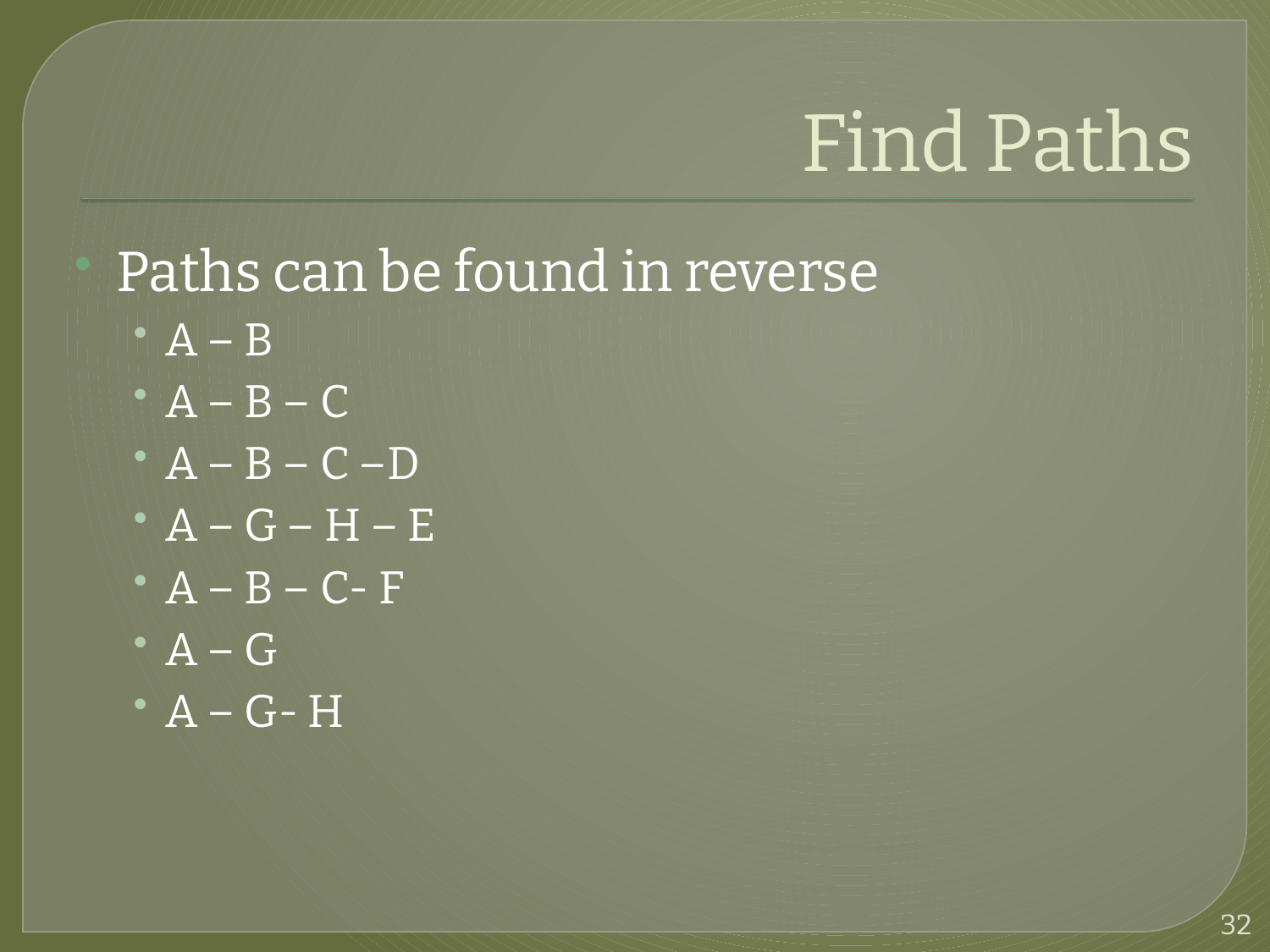

# Find Paths
Paths can be found in reverse
A – B
A – B – C
A – B – C –D
A – G – H – E
A – B – C- F
A – G
A – G- H
32